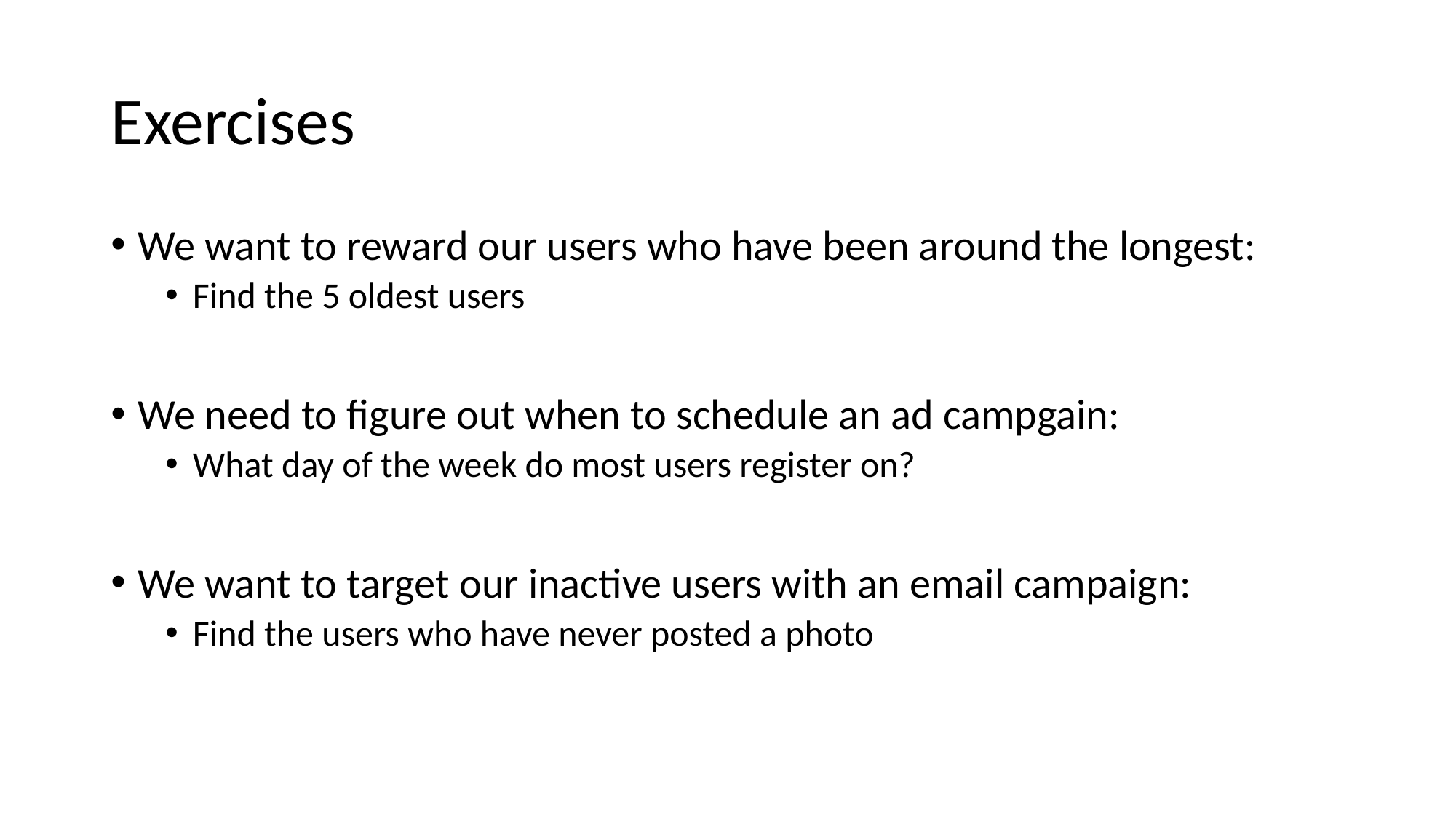

# Exercises
We want to reward our users who have been around the longest:
Find the 5 oldest users

We need to figure out when to schedule an ad campgain:
What day of the week do most users register on?

We want to target our inactive users with an email campaign:
Find the users who have never posted a photo